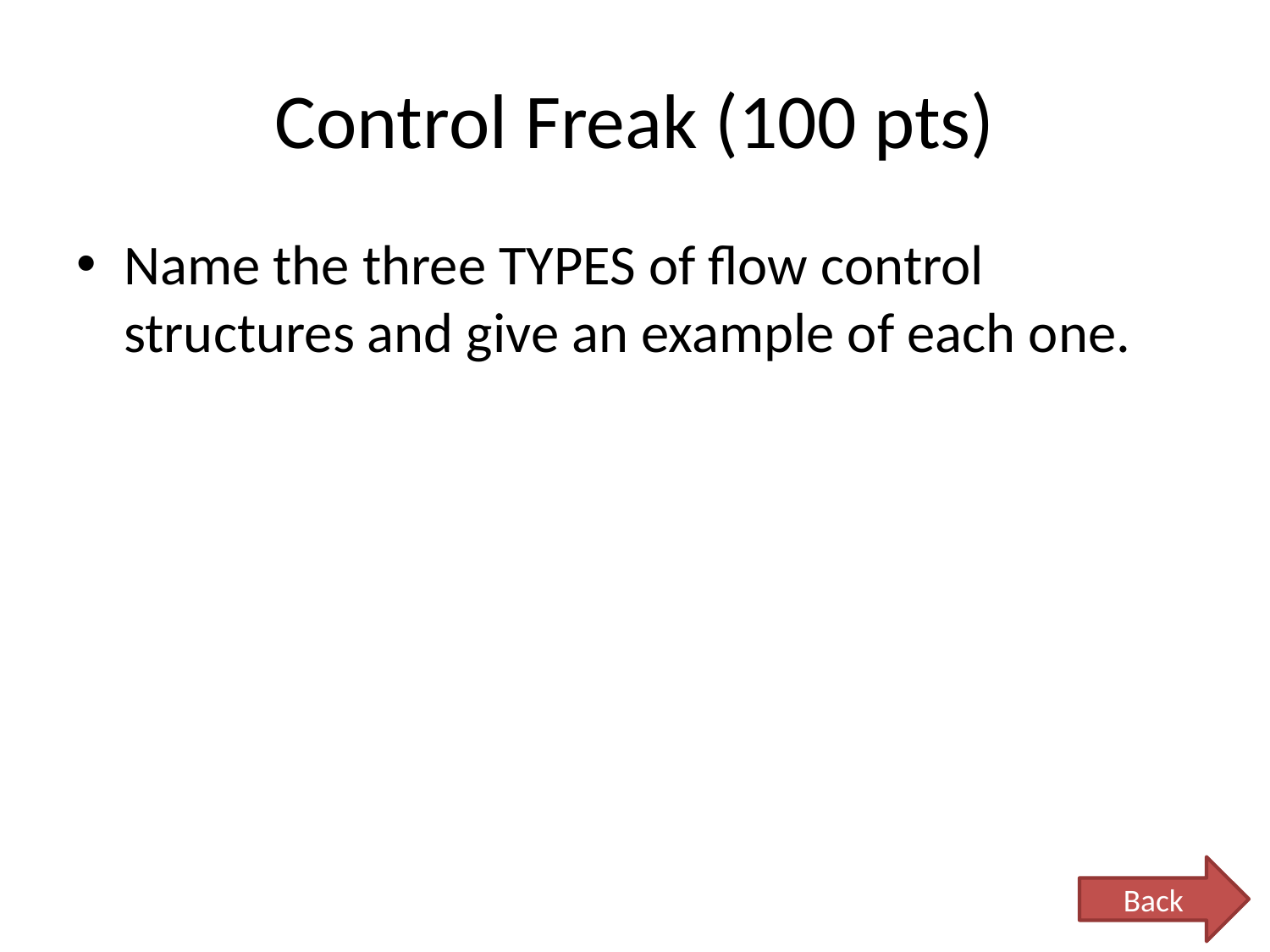

# Control Freak (100 pts)
Name the three TYPES of flow control structures and give an example of each one.
Back